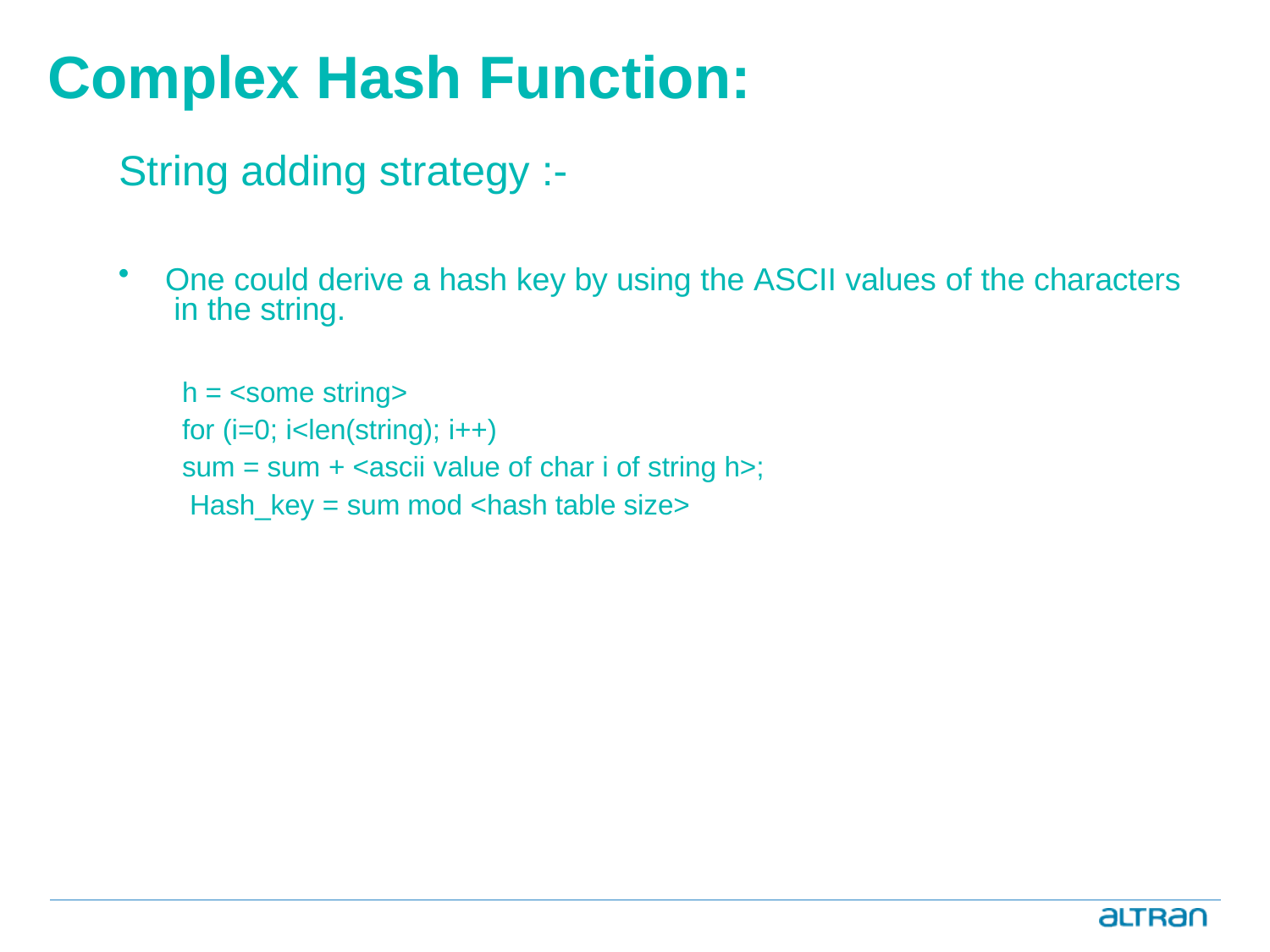

# Complex Hash Function:
String adding strategy :-

One could derive a hash key by using the ASCII values of the characters  in the string.

h = <some string>
for (i=0; i<len(string); i++)
sum = sum + <ascii value of char i of string h>;  Hash_key = sum mod <hash table size>